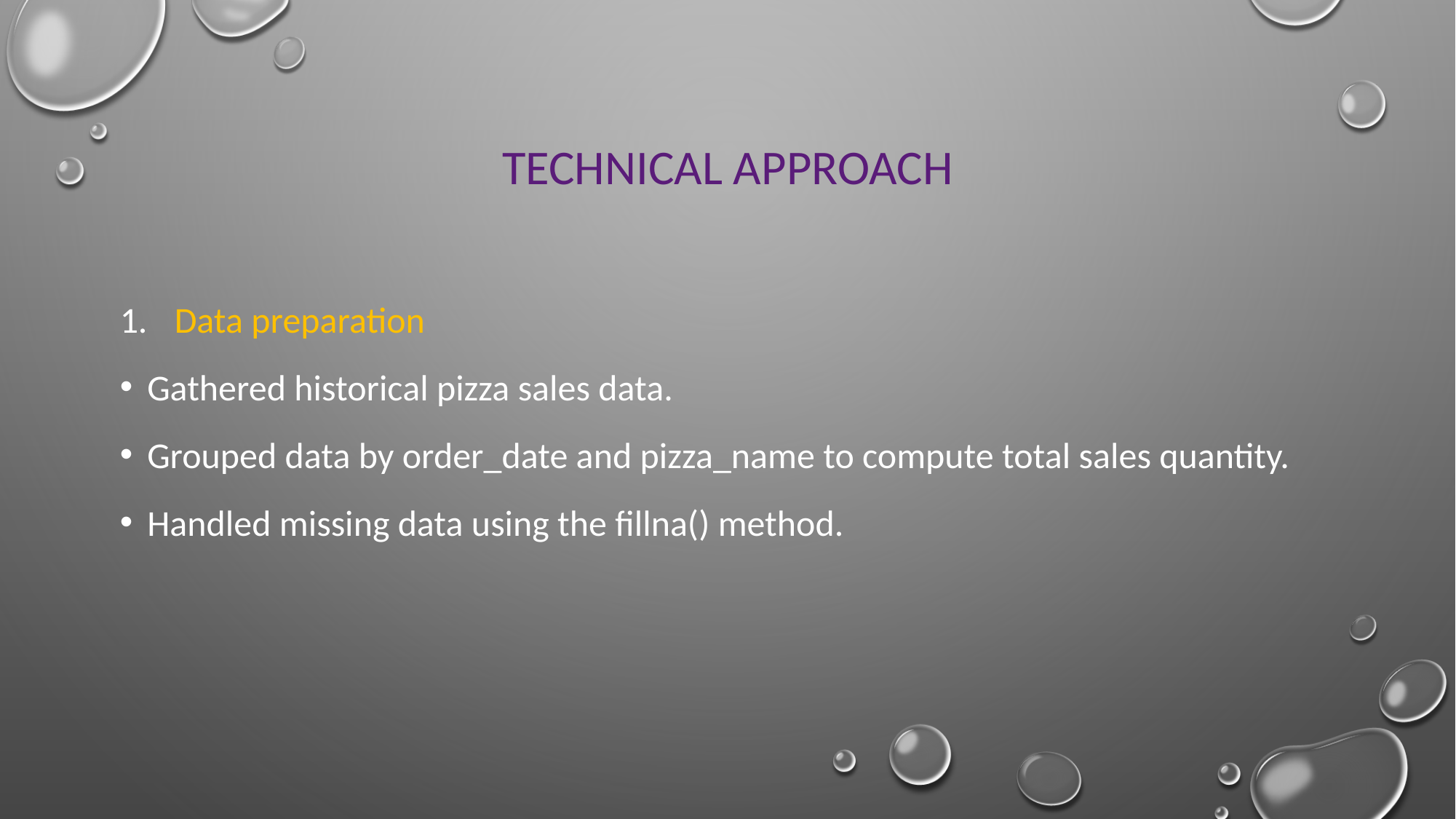

# Technical Approach
Data preparation
Gathered historical pizza sales data.
Grouped data by order_date and pizza_name to compute total sales quantity.
Handled missing data using the fillna() method.